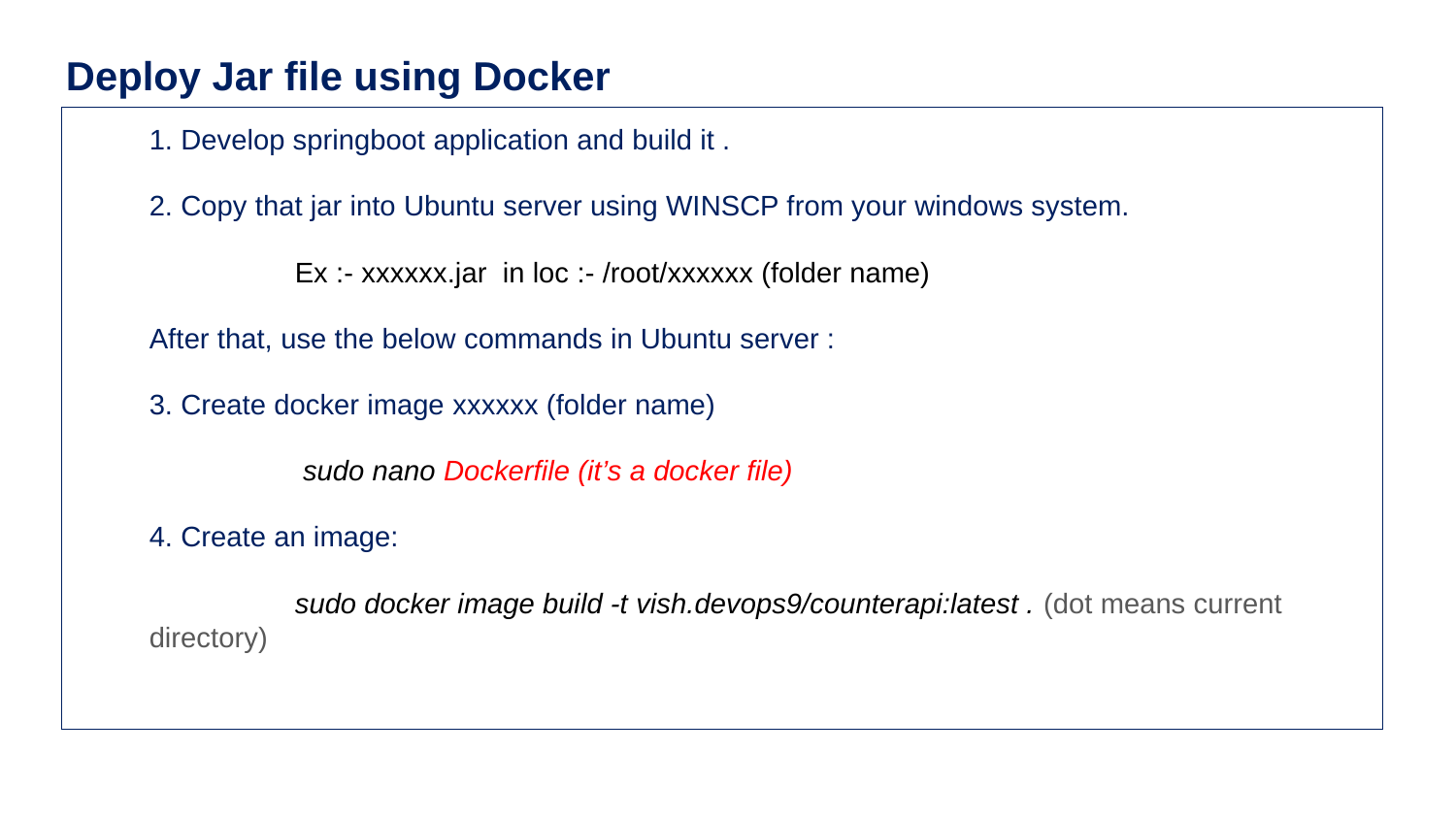

# Deploy Jar file using Docker

1. Develop springboot application and build it .
2. Copy that jar into Ubuntu server using WINSCP from your windows system.
	Ex :- xxxxxx.jar  in loc :- /root/xxxxxx (folder name)
After that, use the below commands in Ubuntu server :
3. Create docker image xxxxxx (folder name)
	 sudo nano Dockerfile (it’s a docker file)
4. Create an image:
	sudo docker image build -t vish.devops9/counterapi:latest . (dot means current directory)